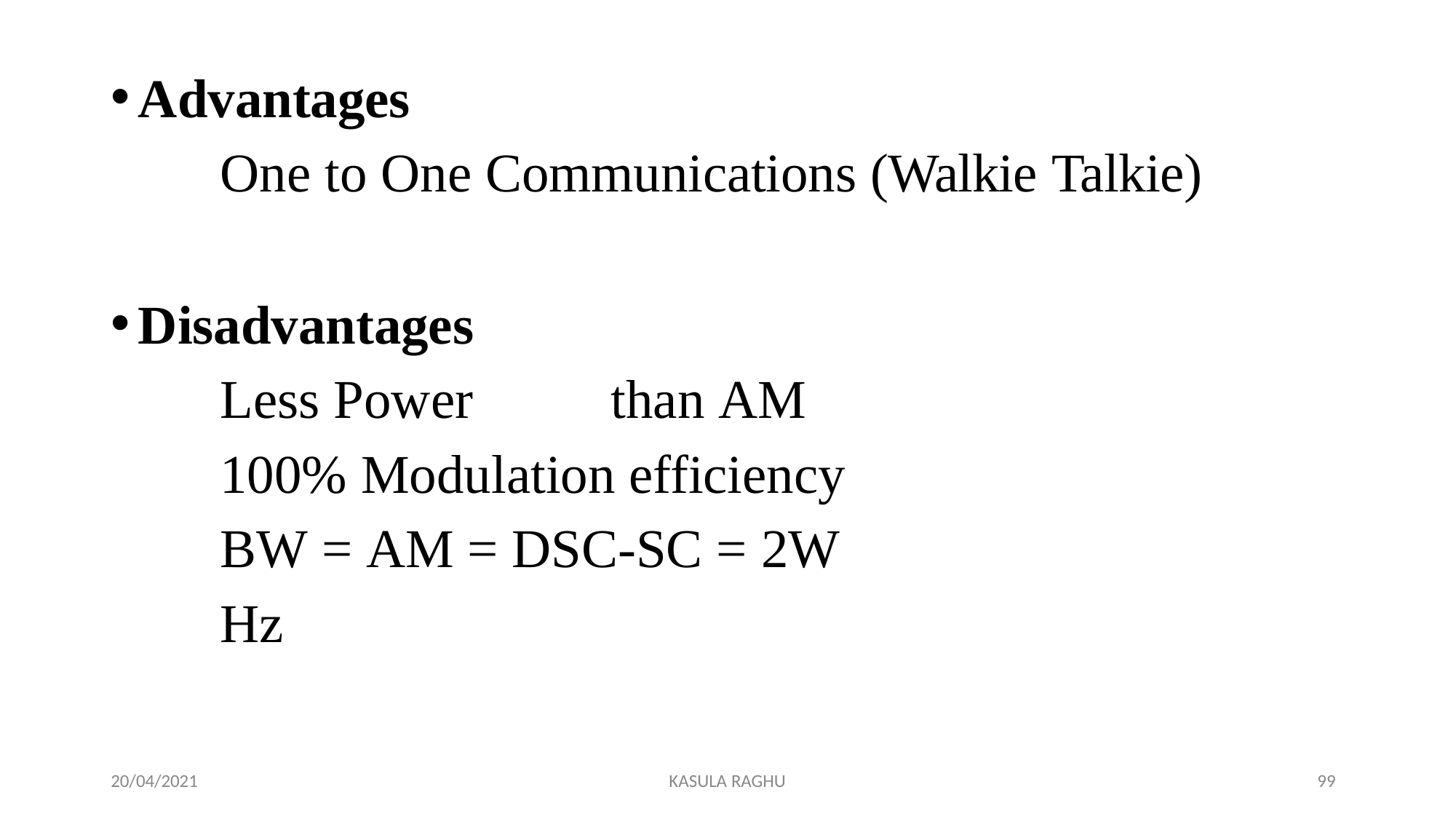

Advantages
One to One Communications (Walkie Talkie)

Disadvantages
Less Power	than AM
100% Modulation efficiency  BW = AM = DSC-SC = 2W Hz
20/04/2021
KASULA RAGHU
99